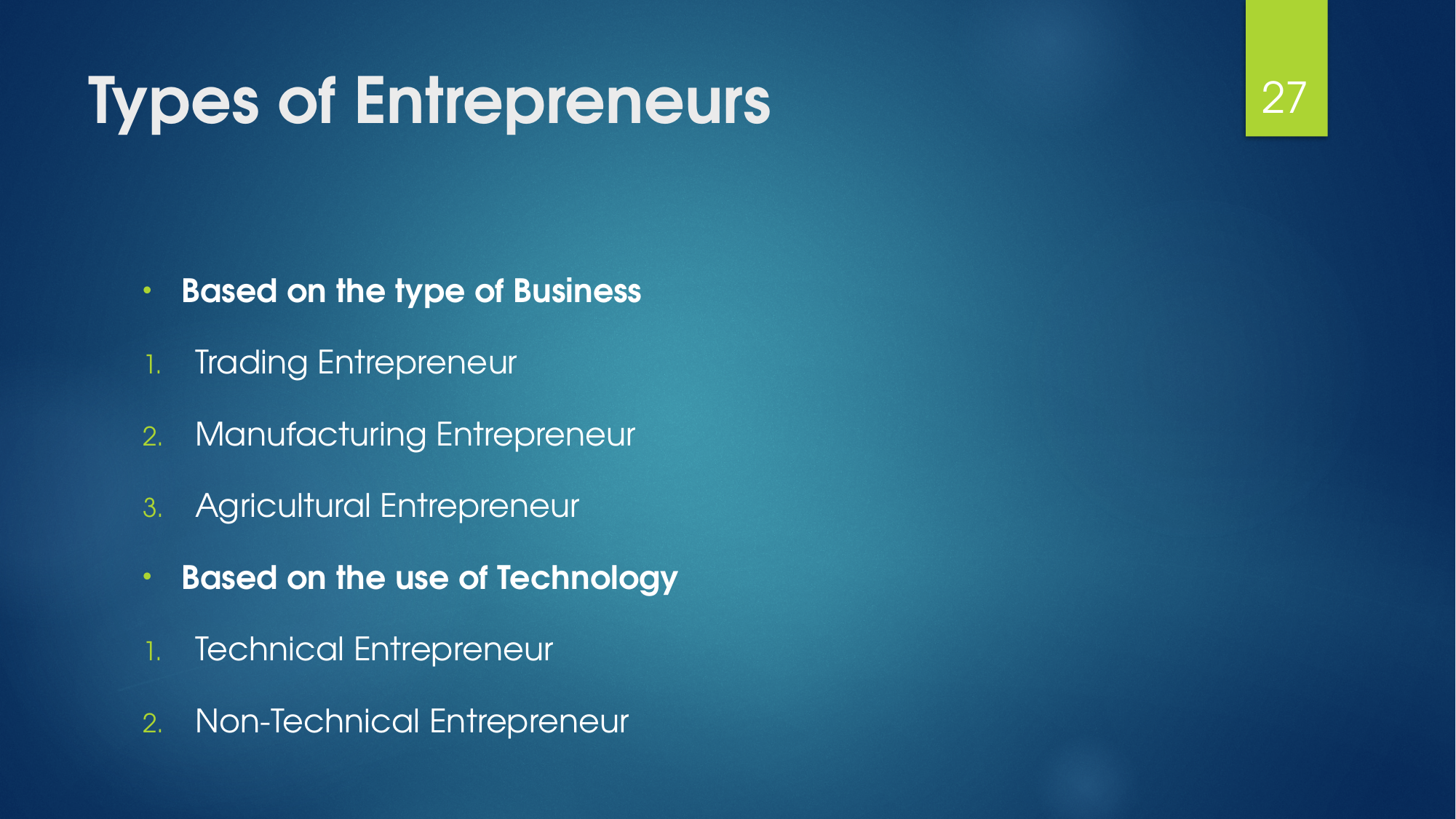

27
# Types of Entrepreneurs
Based on the type of Business
Trading Entrepreneur
Manufacturing Entrepreneur
Agricultural Entrepreneur
Based on the use of Technology
Technical Entrepreneur
Non-Technical Entrepreneur